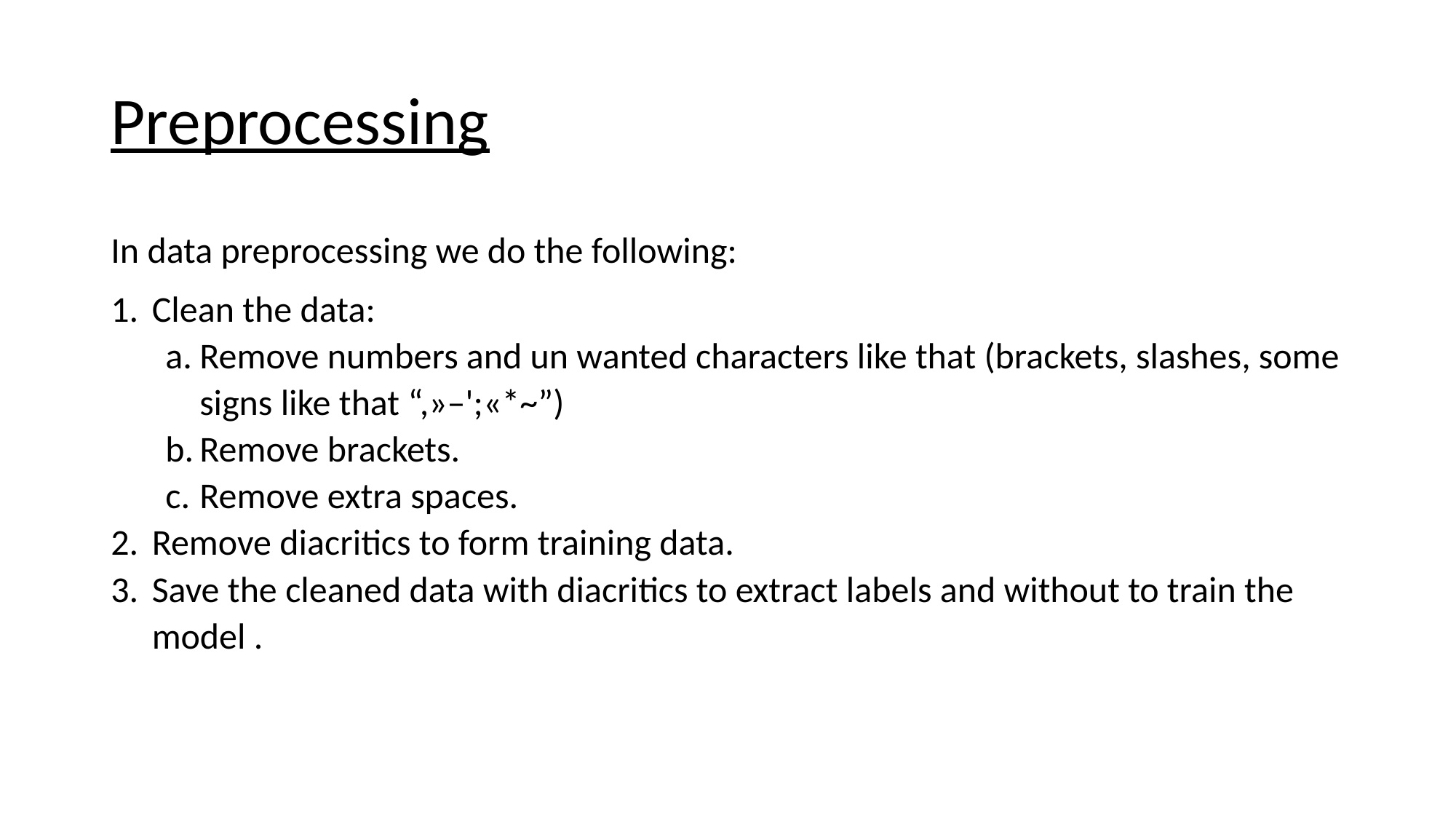

# Preprocessing
In data preprocessing we do the following:
Clean the data:
Remove numbers and un wanted characters like that (brackets, slashes, some signs like that “,»–';«*~”)
Remove brackets.
Remove extra spaces.
Remove diacritics to form training data.
Save the cleaned data with diacritics to extract labels and without to train the model .